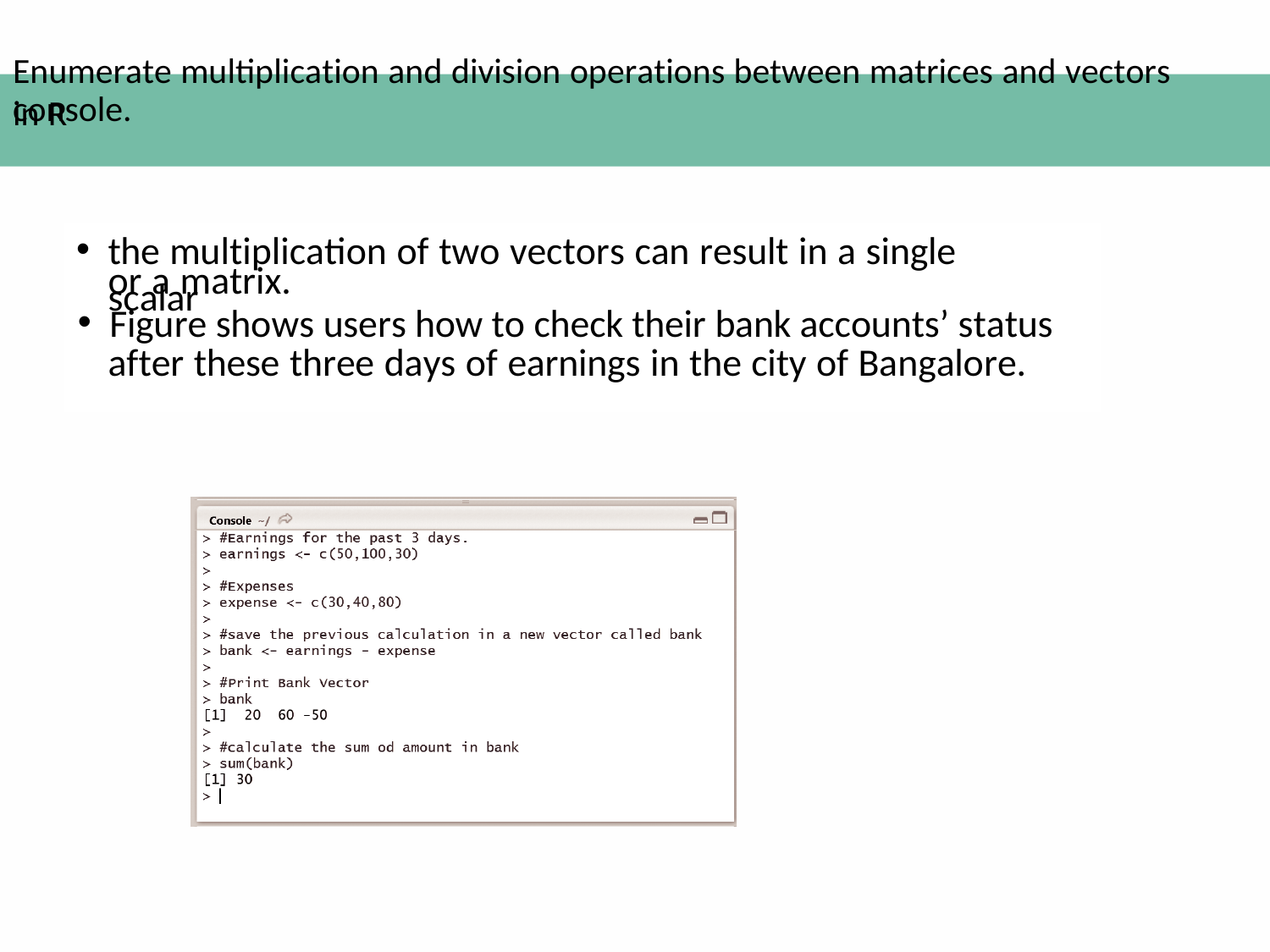

Enumerate multiplication and division operations between matrices and vectors in R

console.

the multiplication of two vectors can result in a single scalar

or a matrix.
Figure shows users how to check their bank accounts’ status
after these three days of earnings in the city of Bangalore.